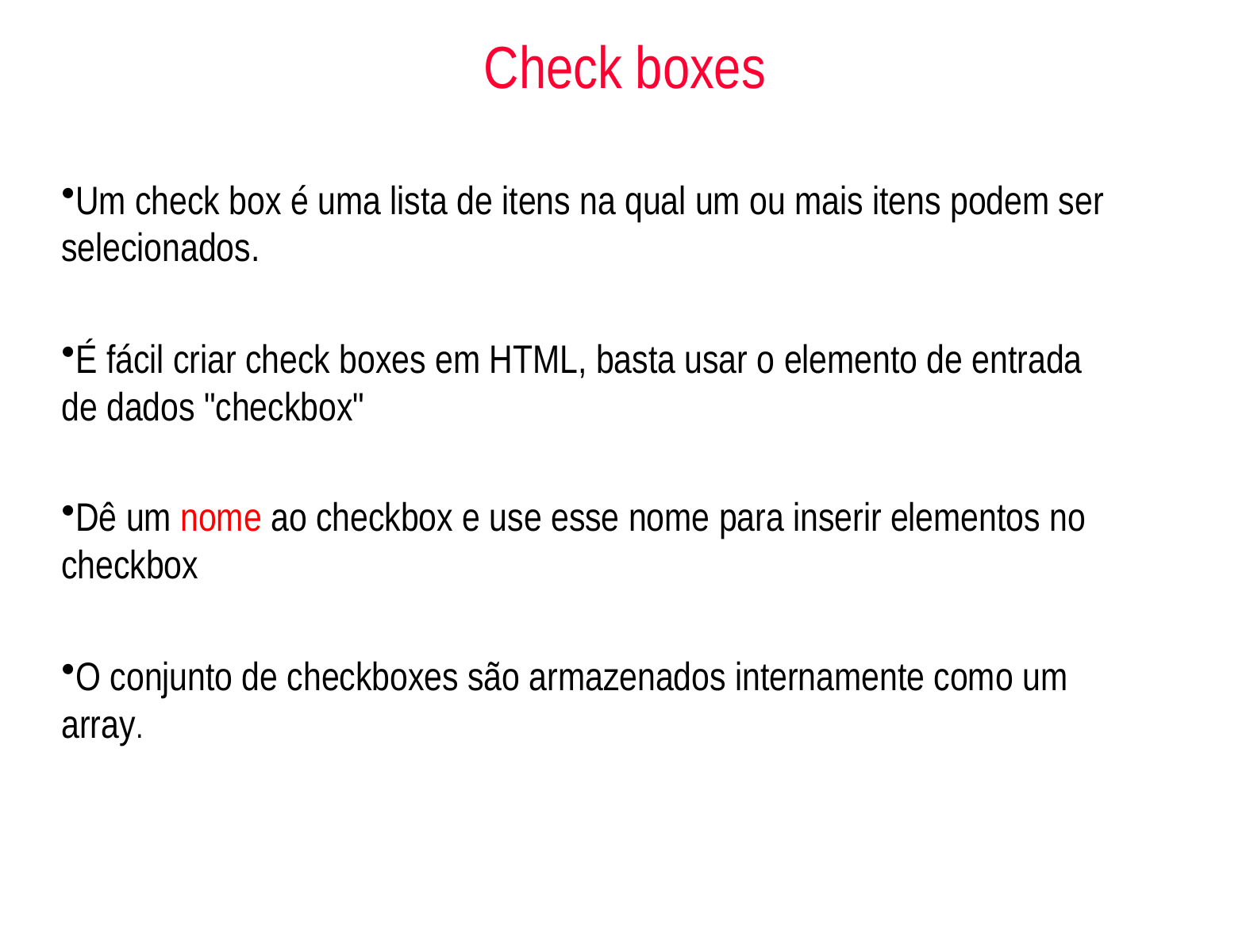

# Check boxes
Um check box é uma lista de itens na qual um ou mais itens podem ser selecionados.

É fácil criar check boxes em HTML, basta usar o elemento de entrada de dados "checkbox"

Dê um nome ao checkbox e use esse nome para inserir elementos no checkbox

O conjunto de checkboxes são armazenados internamente como um array.